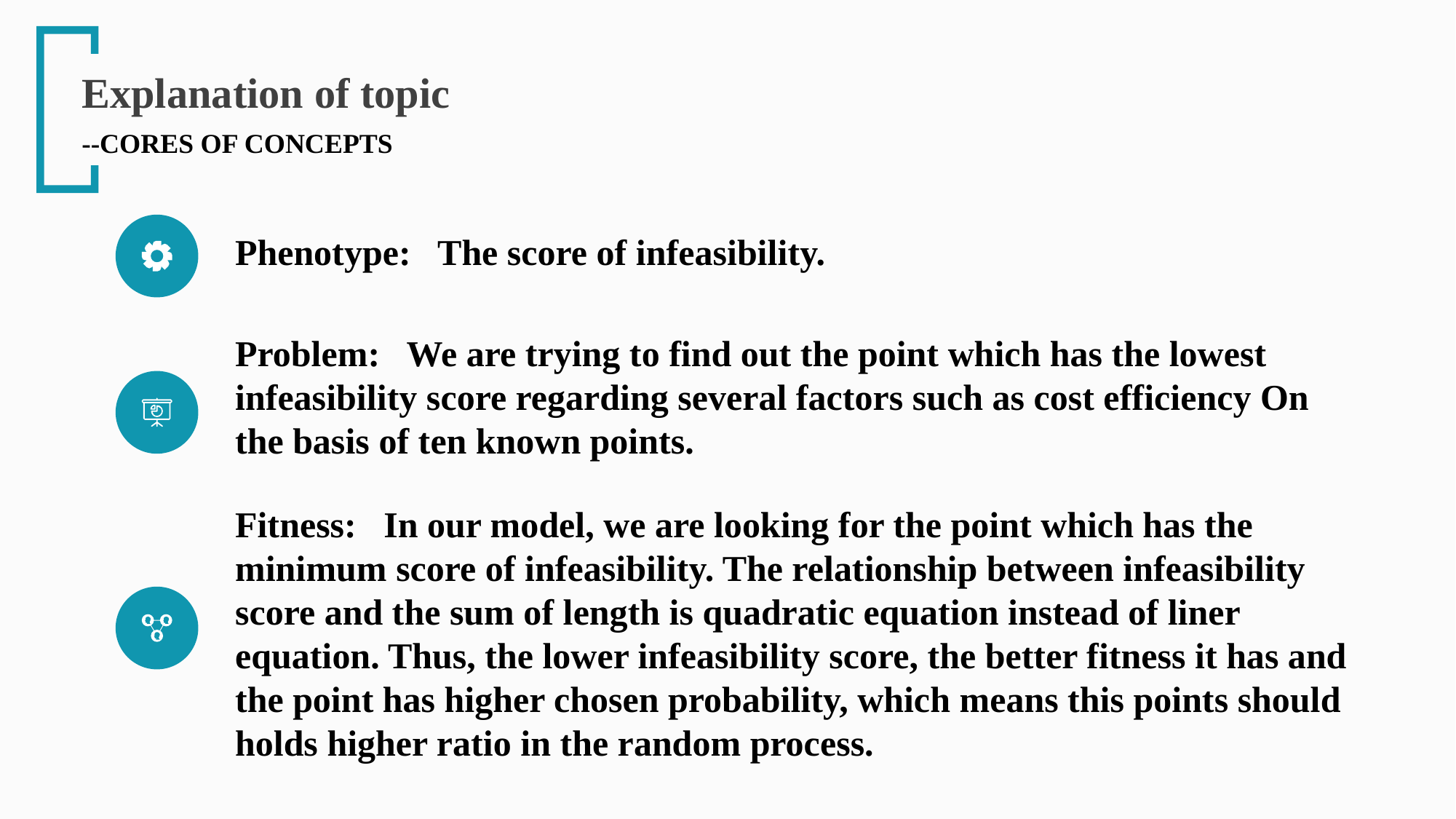

Explanation of topic
--CORES OF CONCEPTS

Phenotype:   The score of infeasibility.

Problem:   We are trying to find out the point which has the lowest infeasibility score regarding several factors such as cost efficiency On the basis of ten known points.

Fitness:   In our model, we are looking for the point which has the minimum score of infeasibility. The relationship between infeasibility score and the sum of length is quadratic equation instead of liner equation. Thus, the lower infeasibility score, the better fitness it has and the point has higher chosen probability, which means this points should holds higher ratio in the random process.